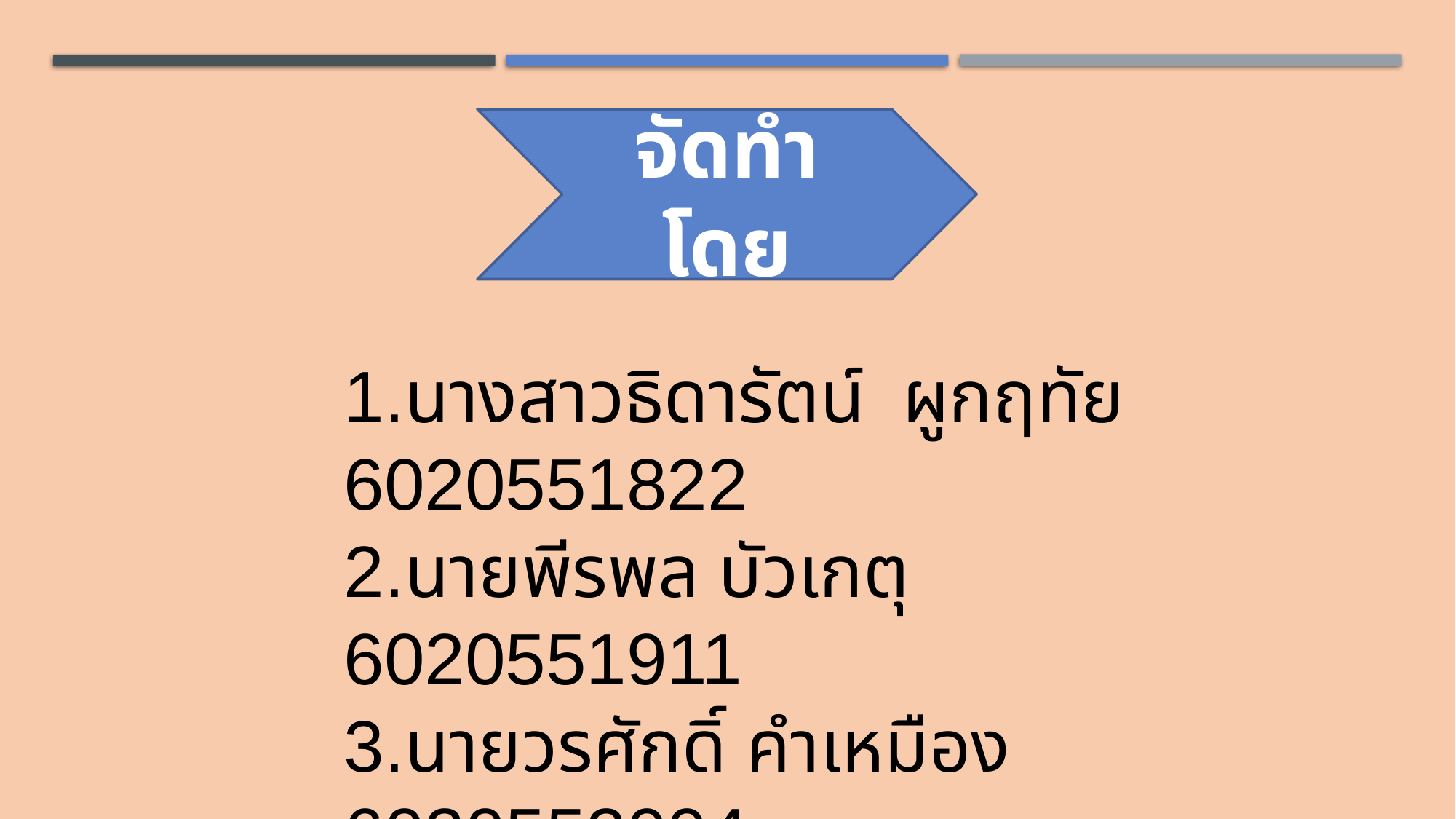

จัดทำโดย
1.นางสาวธิดารัตน์  ผูกฤทัย    6020551822
2.นายพีรพล บัวเกตุ                6020551911
3.นายวรศักดิ์ คำเหมือง           6020552004